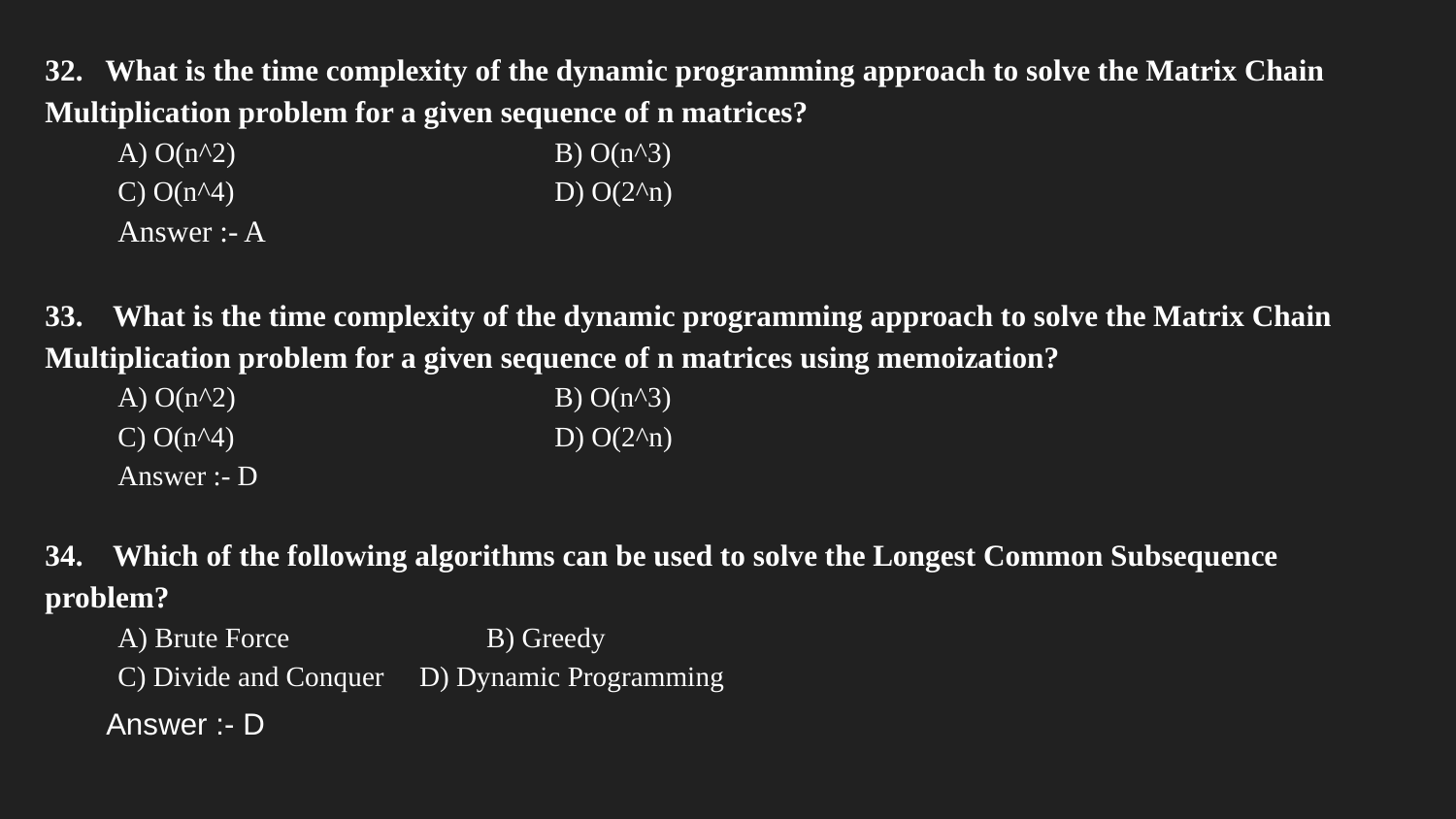

32.   What is the time complexity of the dynamic programming approach to solve the Matrix Chain Multiplication problem for a given sequence of n matrices?
A) O(n^2)			B) O(n^3)
C) O(n^4)			D) O(2^n)
Answer :- A

33.    What is the time complexity of the dynamic programming approach to solve the Matrix Chain Multiplication problem for a given sequence of n matrices using memoization?
A) O(n^2)			B) O(n^3)
C) O(n^4)			D) O(2^n)
Answer :- D

34.    Which of the following algorithms can be used to solve the Longest Common Subsequence problem?
A) Brute Force	           B) Greedy
C) Divide and Conquer     D) Dynamic Programming
      Answer :- D
#